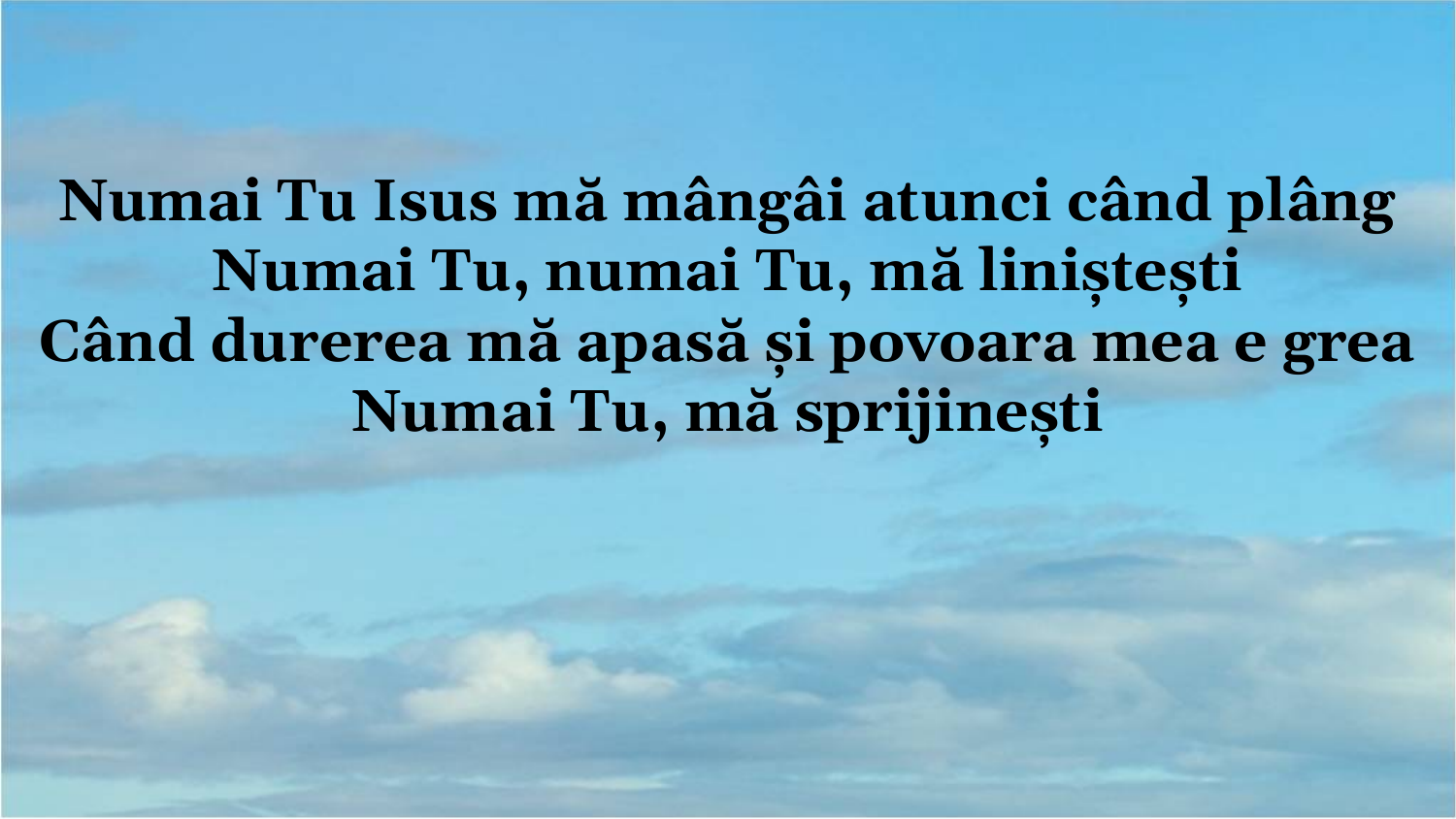

Numai Tu Isus mă mângâi atunci când plâng
Numai Tu, numai Tu, mă liniștești
Când durerea mă apasă și povoara mea e grea
Numai Tu, mă sprijinești